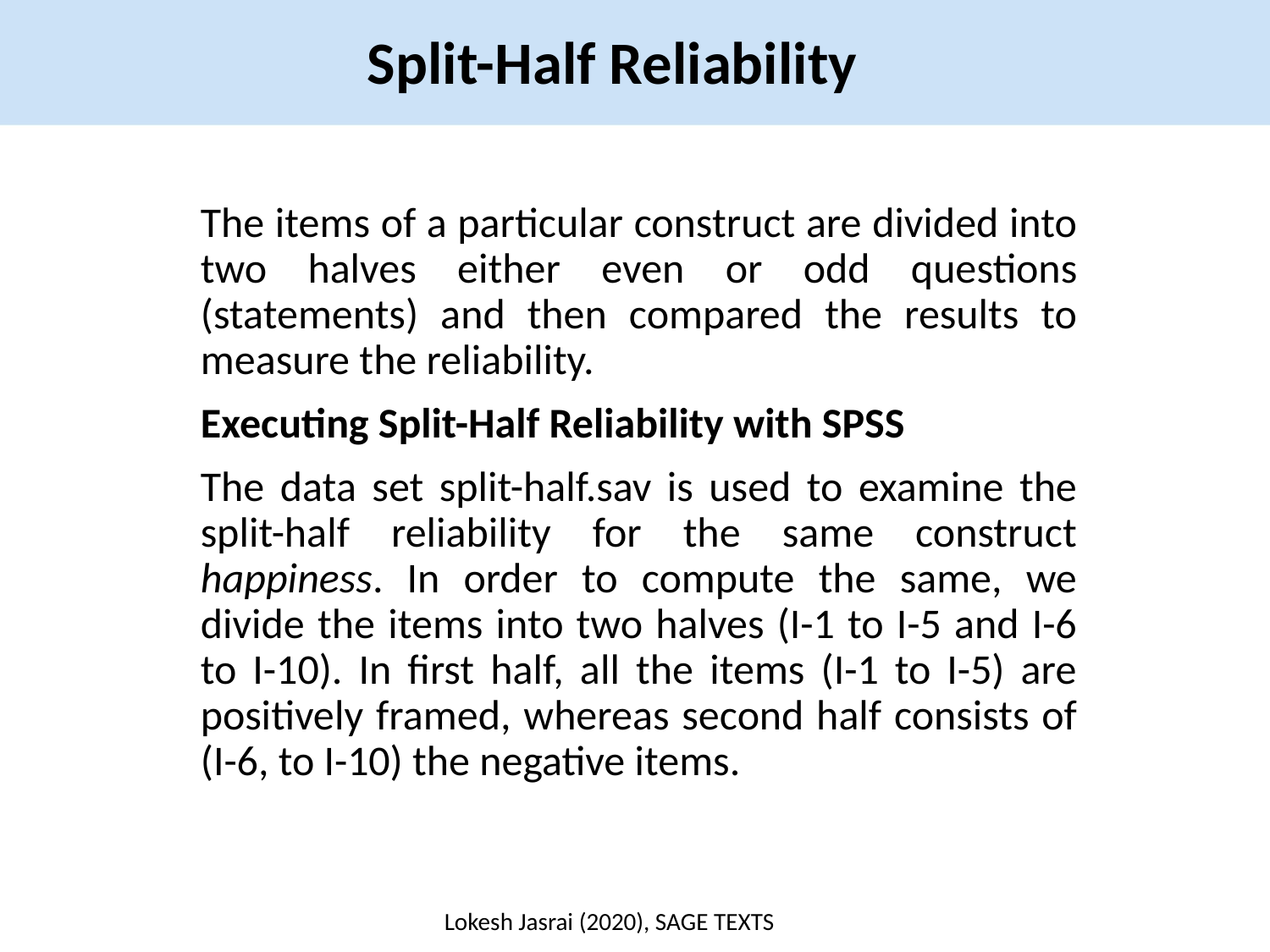

Split-Half Reliability
The items of a particular construct are divided into two halves either even or odd questions (statements) and then compared the results to measure the reliability.
Executing Split-Half Reliability with SPSS
The data set split-half.sav is used to examine the split-half reliability for the same construct happiness. In order to compute the same, we divide the items into two halves (I-1 to I-5 and I-6 to I-10). In first half, all the items (I-1 to I-5) are positively framed, whereas second half consists of (I-6, to I-10) the negative items.
Lokesh Jasrai (2020), SAGE TEXTS